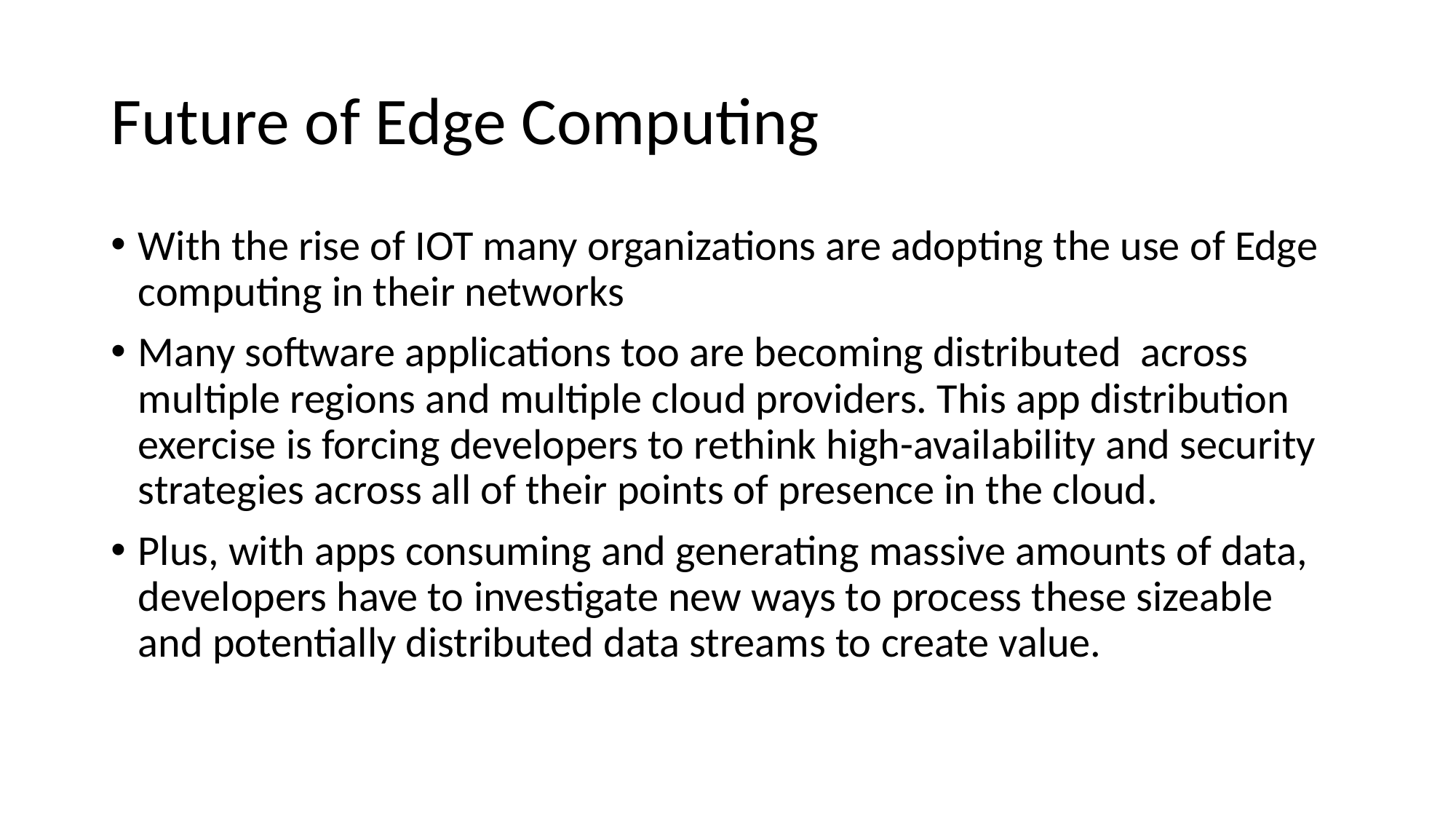

# Future of Edge Computing
With the rise of IOT many organizations are adopting the use of Edge computing in their networks
Many software applications too are becoming distributed  across multiple regions and multiple cloud providers. This app distribution exercise is forcing developers to rethink high-availability and security strategies across all of their points of presence in the cloud.
Plus, with apps consuming and generating massive amounts of data, developers have to investigate new ways to process these sizeable and potentially distributed data streams to create value.